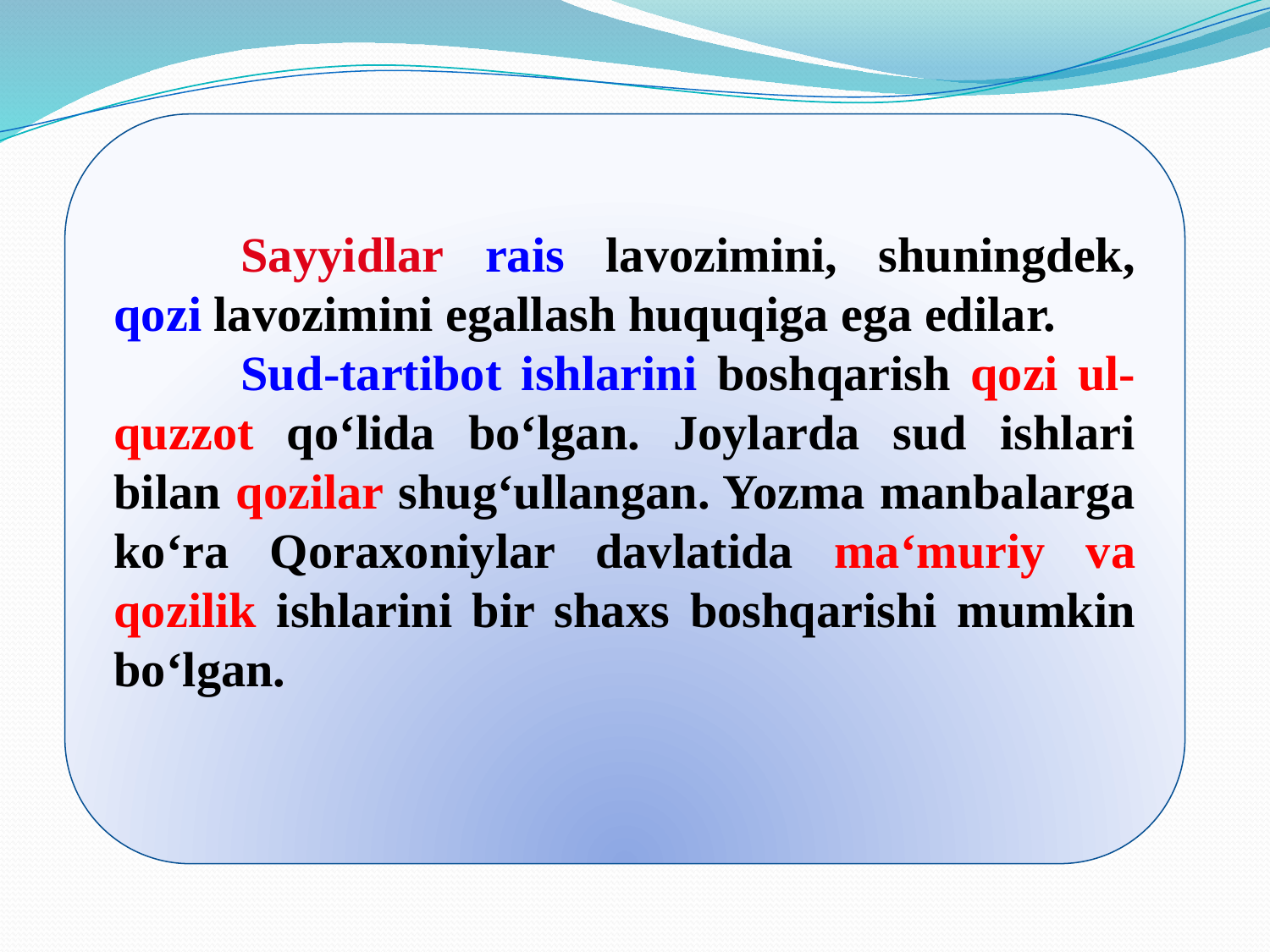

Sayyidlar rais lavozimini, shuningdek, qozi lavozimini egallash huquqiga ega edilar.
	Sud-tartibot ishlarini boshqarish qozi ul-quzzot qo‘lida bo‘lgan. Joylarda sud ishlari bilan qozilar shug‘ullangan. Yozma manbalarga ko‘ra Qoraхoniylar davlatida ma‘muriy va qozilik ishlarini bir shaхs boshqarishi mumkin bo‘lgan.